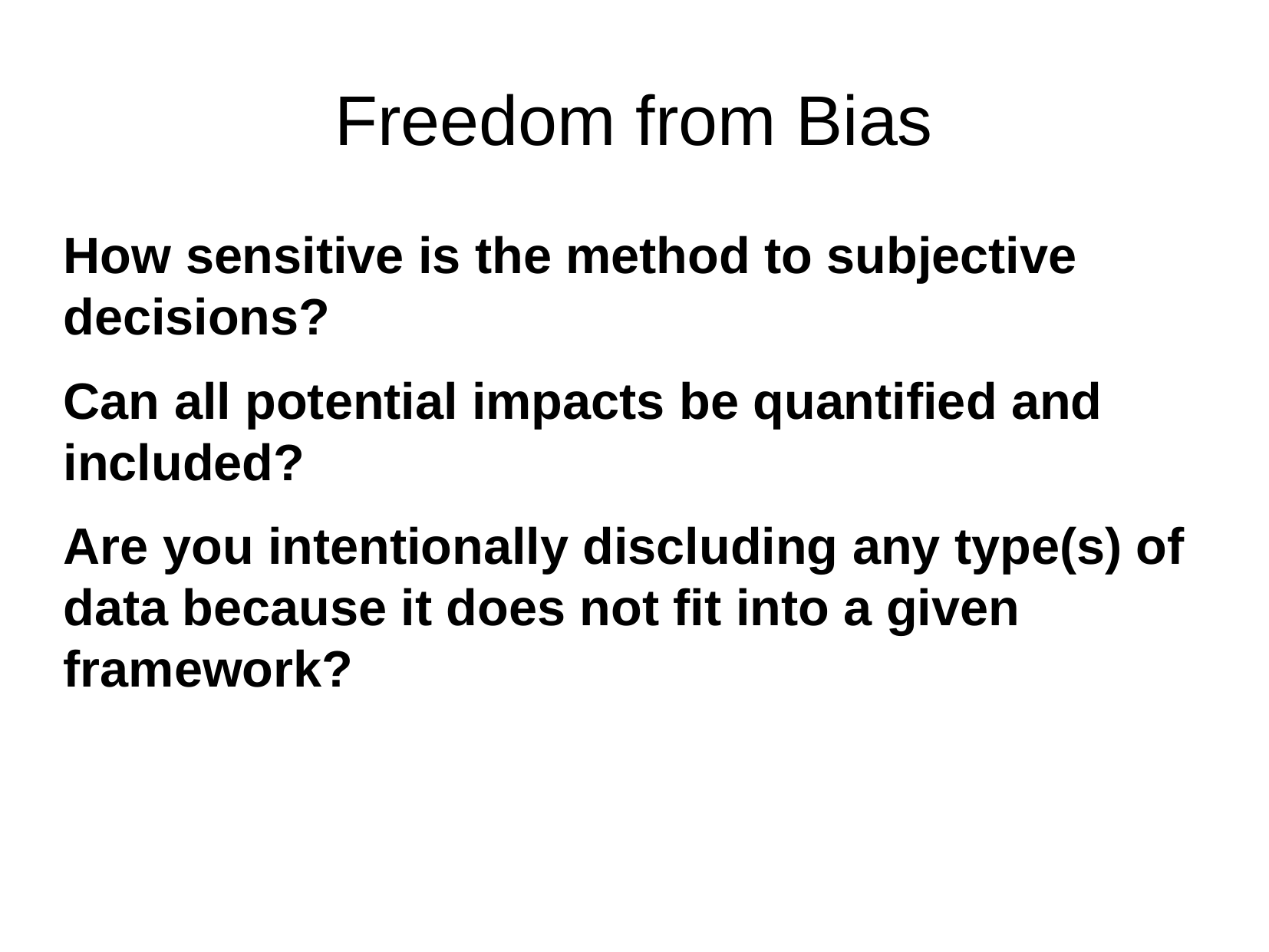

# Freedom from Bias
How sensitive is the method to subjective decisions?
Can all potential impacts be quantified and included?
Are you intentionally discluding any type(s) of data because it does not fit into a given framework?